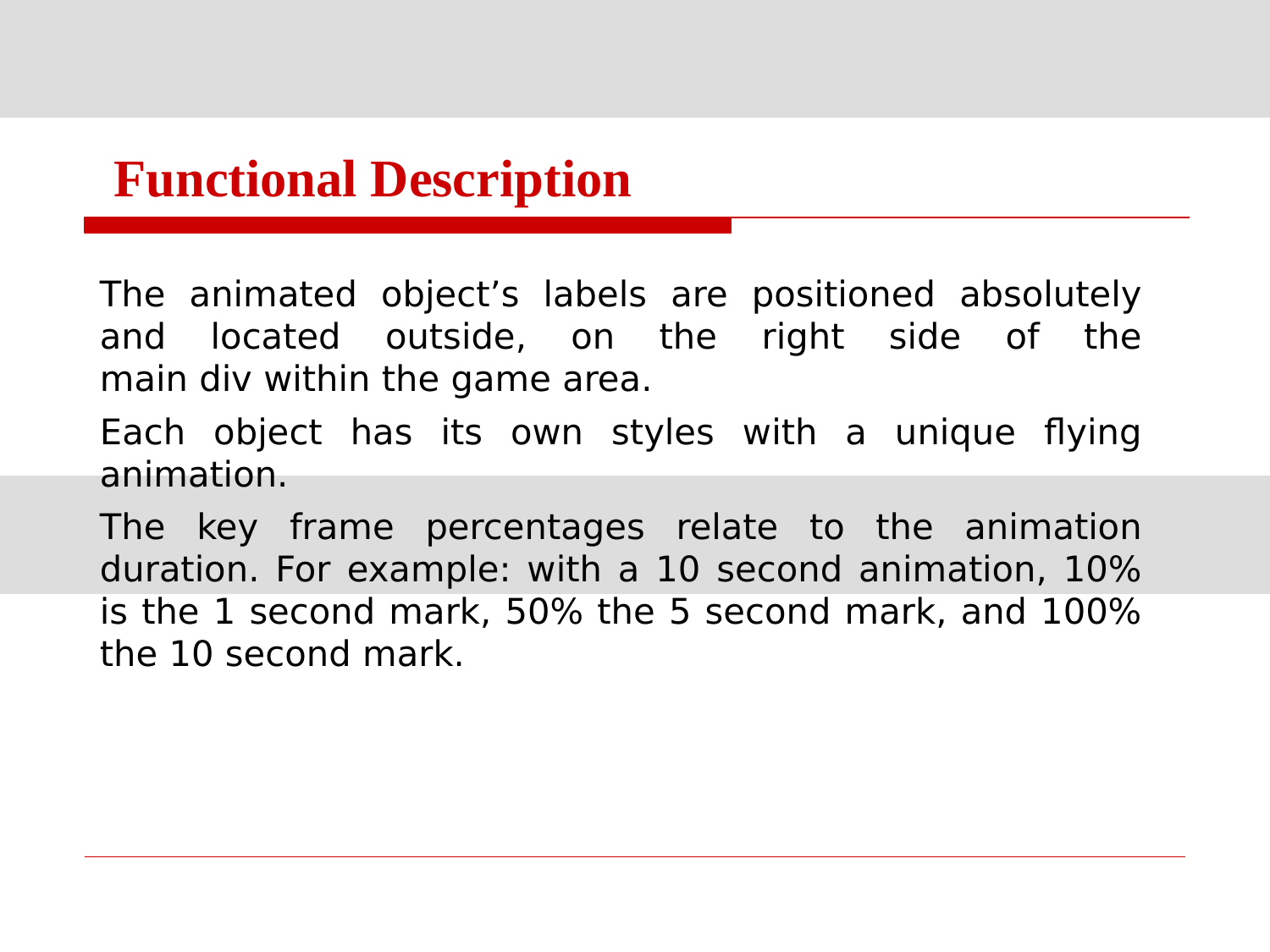

# Functional Description
The animated object’s labels are positioned absolutely and located outside, on the right side of the main div within the game area.
Each object has its own styles with a unique flying animation.
The key frame percentages relate to the animation duration. For example: with a 10 second animation, 10% is the 1 second mark, 50% the 5 second mark, and 100% the 10 second mark.